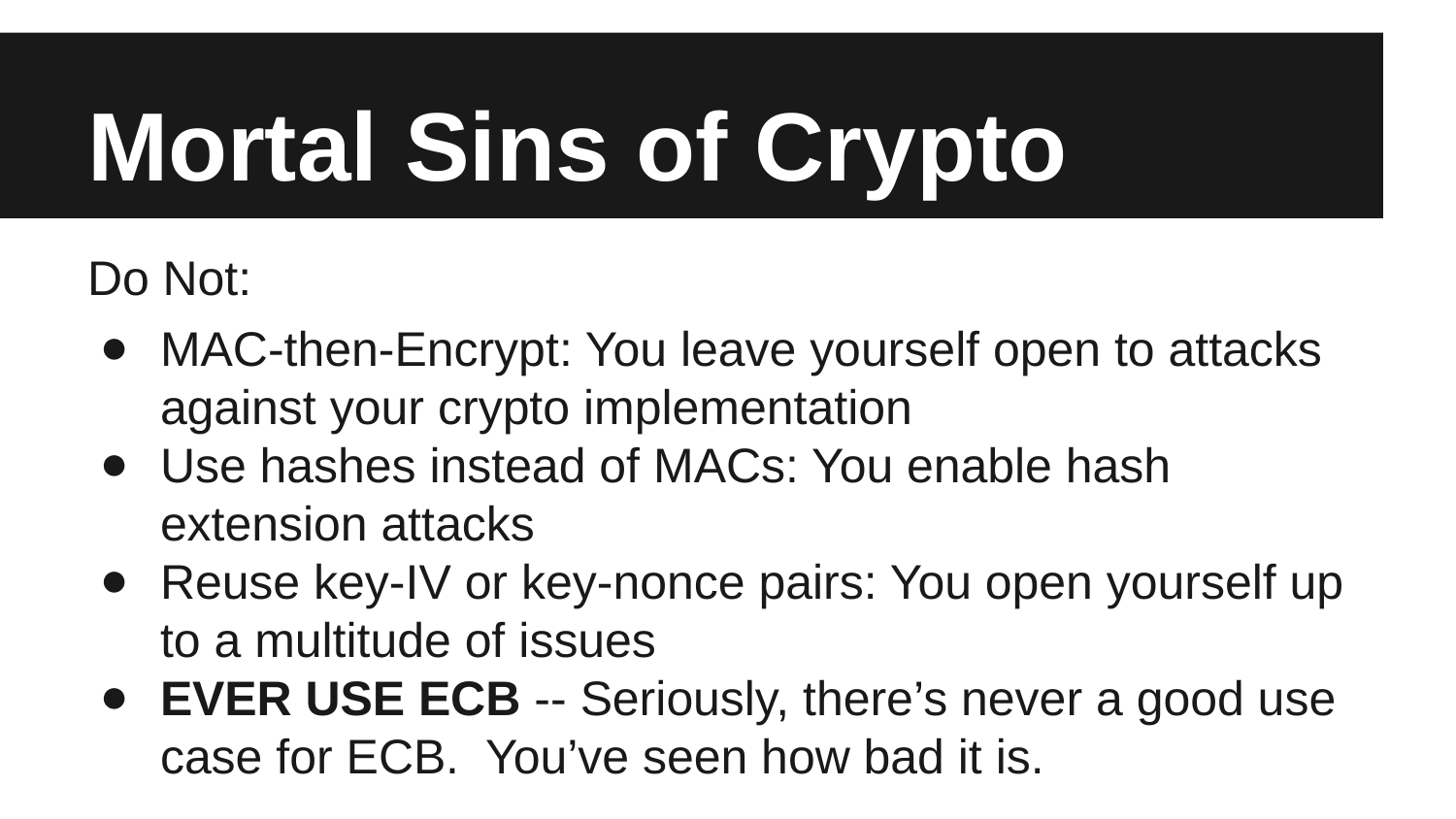

# Mortal Sins of Crypto
Do Not:
MAC-then-Encrypt: You leave yourself open to attacks against your crypto implementation
Use hashes instead of MACs: You enable hash extension attacks
Reuse key-IV or key-nonce pairs: You open yourself up to a multitude of issues
EVER USE ECB -- Seriously, there’s never a good use case for ECB.  You’ve seen how bad it is.